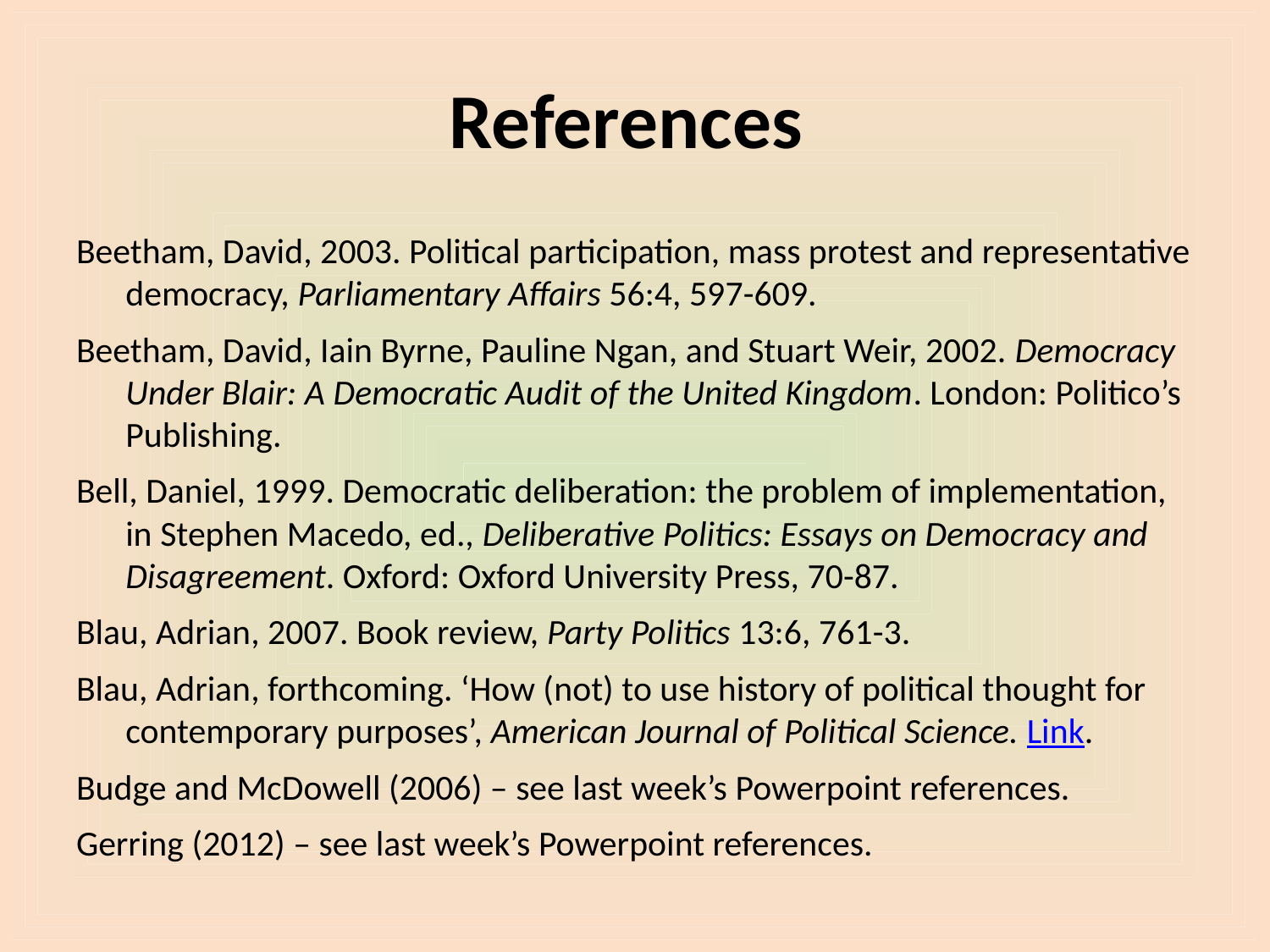

# References
Beetham, David, 2003. Political participation, mass protest and representative democracy, Parliamentary Affairs 56:4, 597-609.
Beetham, David, Iain Byrne, Pauline Ngan, and Stuart Weir, 2002. Democracy Under Blair: A Democratic Audit of the United Kingdom. London: Politico’s Publishing.
Bell, Daniel, 1999. Democratic deliberation: the problem of implementation, in Stephen Macedo, ed., Deliberative Politics: Essays on Democracy and Disagreement. Oxford: Oxford University Press, 70-87.
Blau, Adrian, 2007. Book review, Party Politics 13:6, 761-3.
Blau, Adrian, forthcoming. ‘How (not) to use history of political thought for contemporary purposes’, American Journal of Political Science. Link.
Budge and McDowell (2006) – see last week’s Powerpoint references.
Gerring (2012) – see last week’s Powerpoint references.